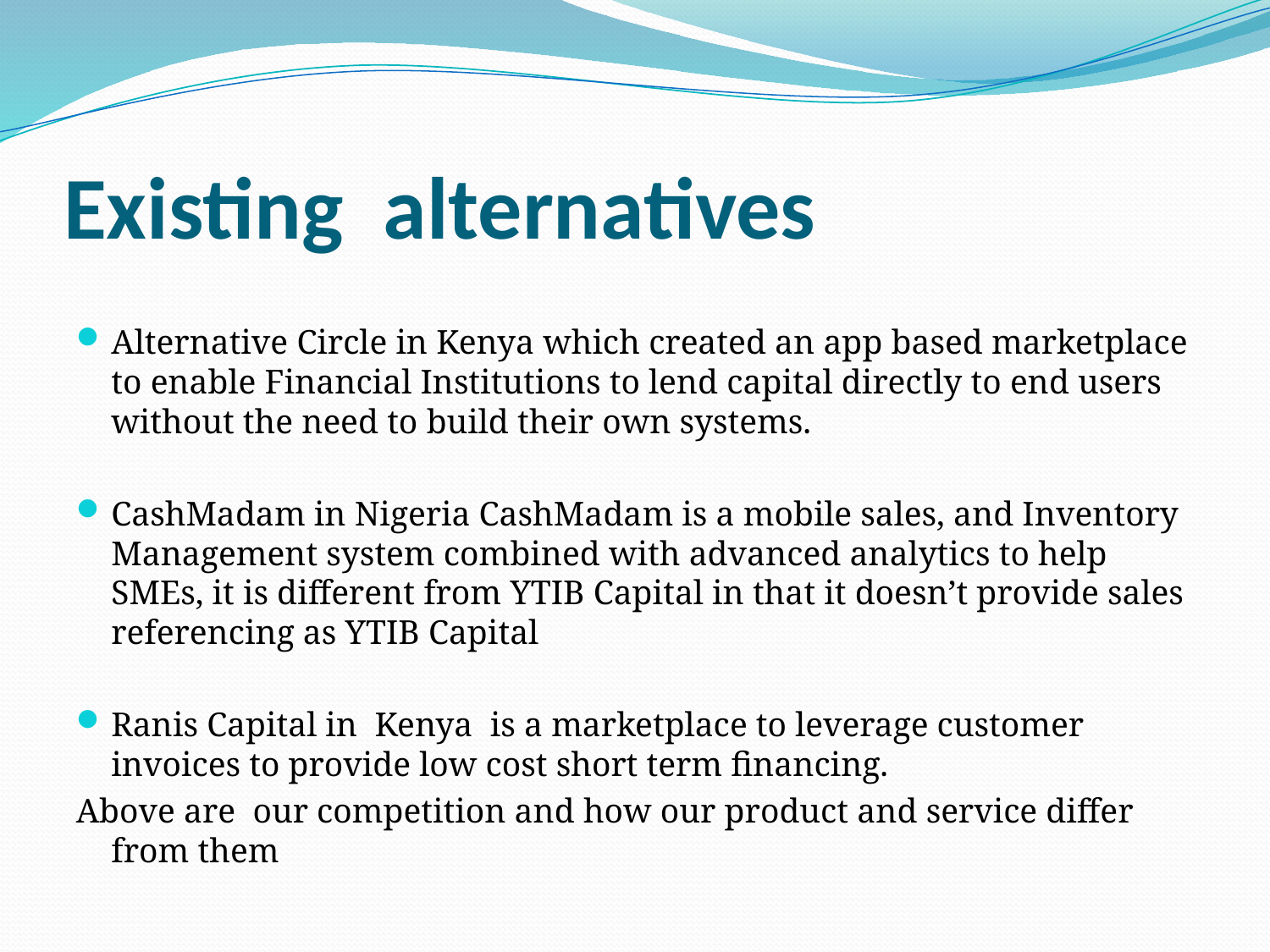

# Existing  alternatives

Alternative Circle in Kenya which created an app based marketplace to enable Financial Institutions to lend capital directly to end users without the need to build their own systems.

CashMadam in Nigeria CashMadam is a mobile sales, and Inventory Management system combined with advanced analytics to help SMEs, it is different from YTIB Capital in that it doesn’t provide sales referencing as YTIB Capital

Ranis Capital in  Kenya  is a marketplace to leverage customer invoices to provide low cost short term financing.
Above are  our competition and how our product and service differ from them